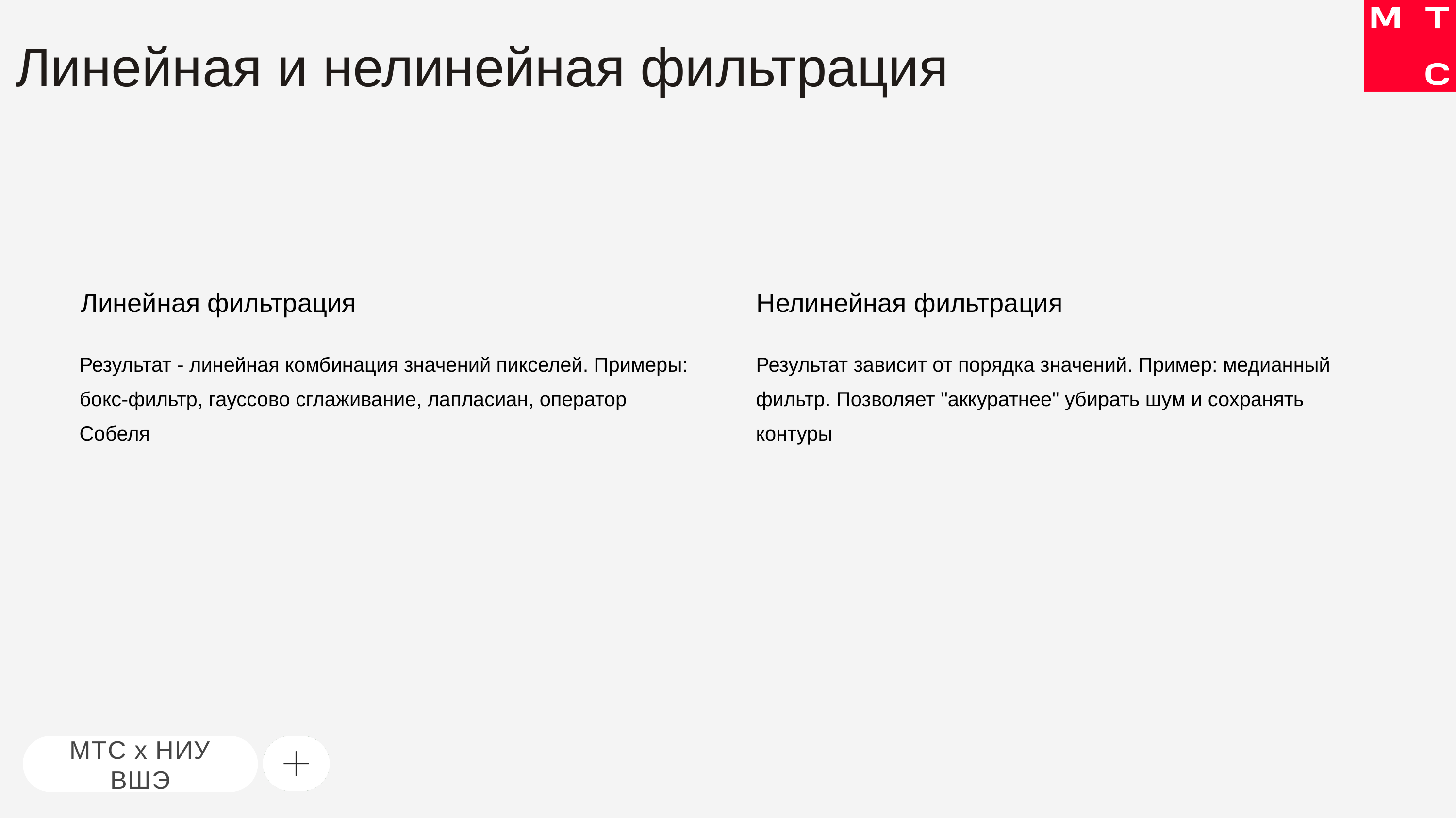

# Линейная и нелинейная фильтрация
Линейная фильтрация
Нелинейная фильтрация
Результат - линейная комбинация значений пикселей. Примеры: бокс-фильтр, гауссово сглаживание, лапласиан, оператор Собеля
Результат зависит от порядка значений. Пример: медианный фильтр. Позволяет "аккуратнее" убирать шум и сохранять контуры